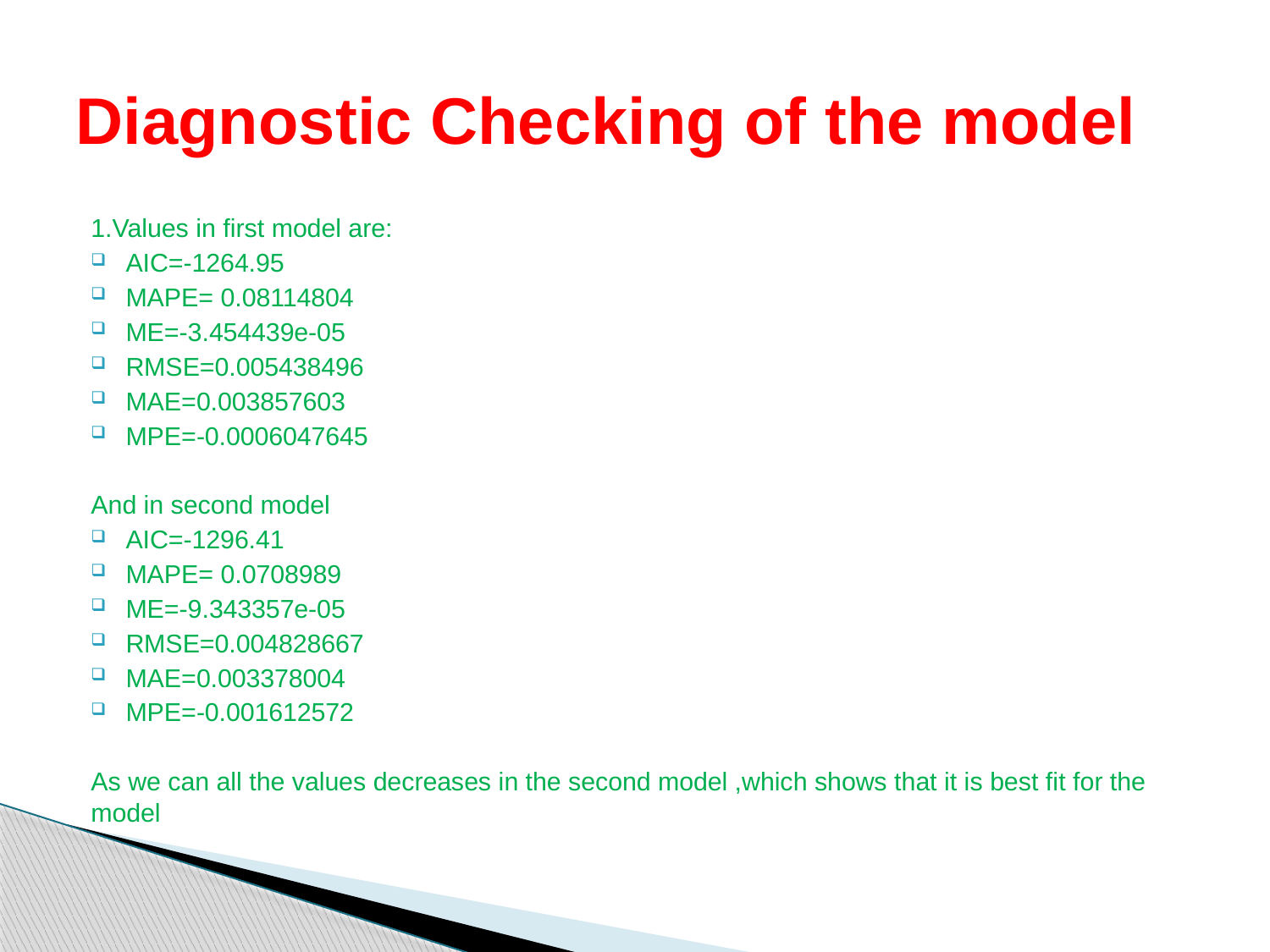

# Diagnostic Checking of the model
1.Values in first model are:
AIC=-1264.95
MAPE= 0.08114804
ME=-3.454439e-05
RMSE=0.005438496
MAE=0.003857603
MPE=-0.0006047645

And in second model
AIC=-1296.41
MAPE= 0.0708989
ME=-9.343357e-05
RMSE=0.004828667
MAE=0.003378004
MPE=-0.001612572

As we can all the values decreases in the second model ,which shows that it is best fit for the model